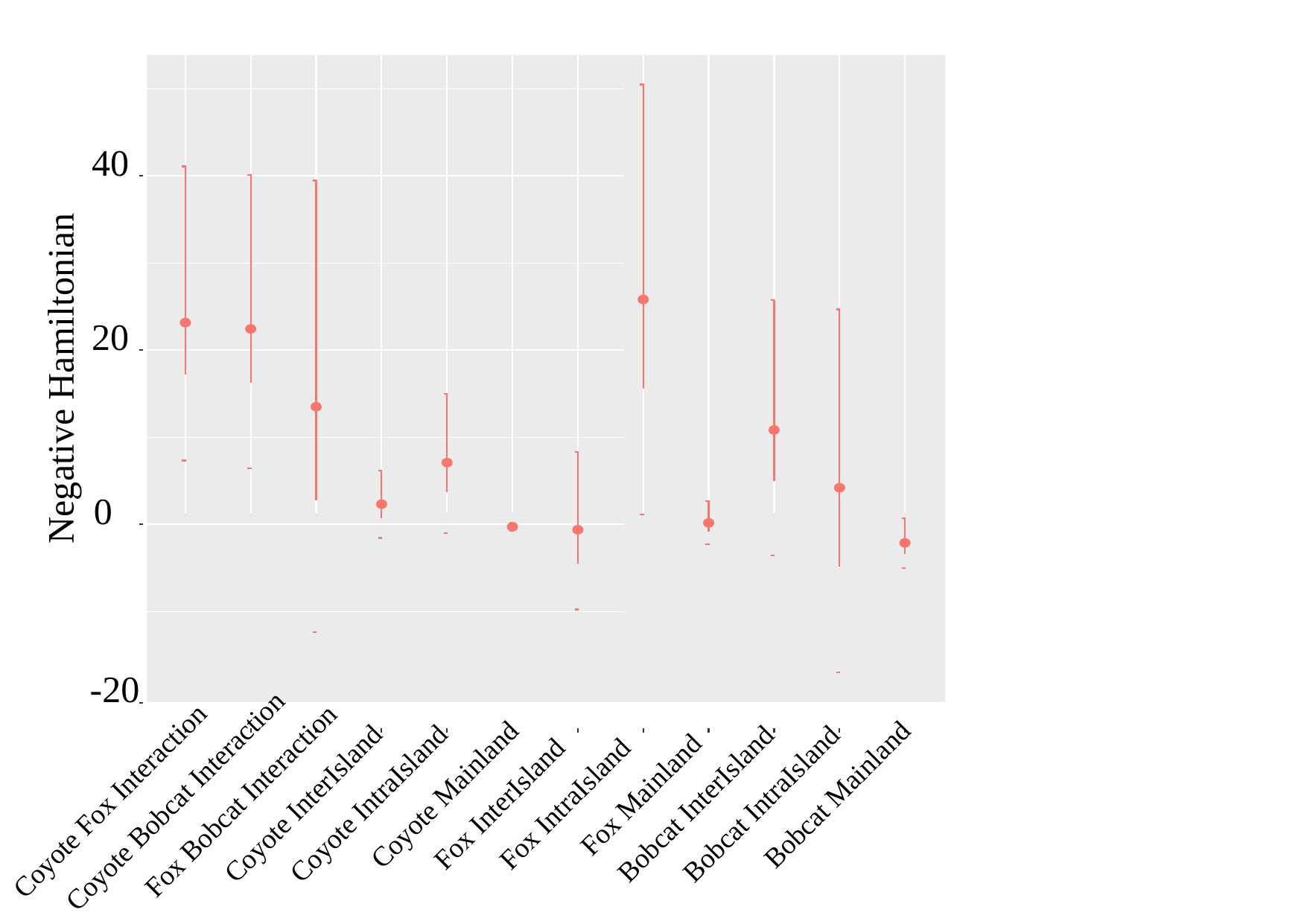

40

20

Negative Hamiltonian

0

-20

Coyote Mainland
Fox Mainland
Bobcat Mainland
Coyote Fox Interaction
Coyote Bobcat Interaction
Fox Bobcat Interaction
Coyote InterIsland
Coyote IntraIsland
Fox InterIsland
Fox IntraIsland
Bobcat InterIsland
Bobcat IntraIsland